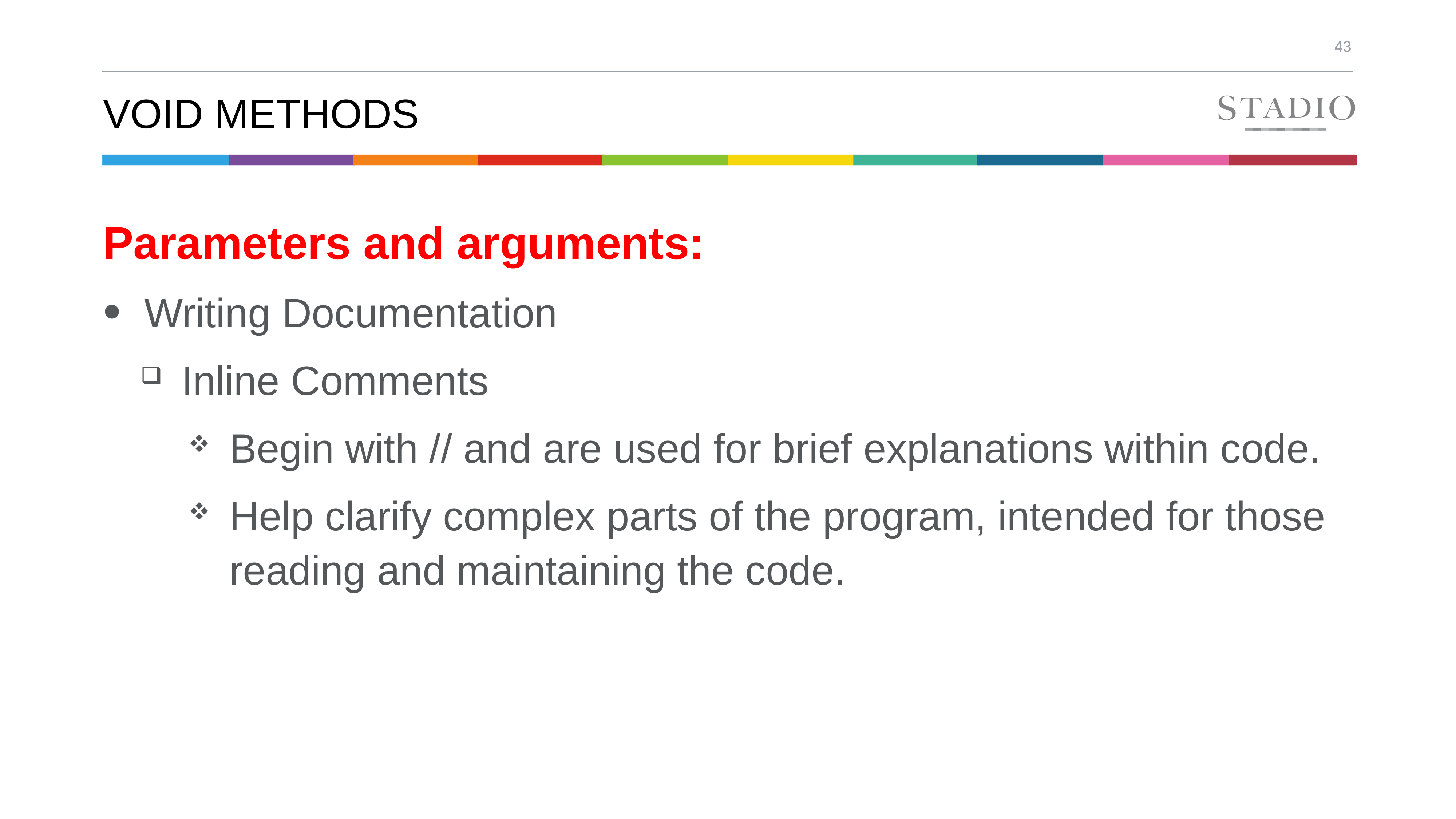

# Void methods

Parameters and arguments:
Writing Documentation
Inline Comments
Begin with // and are used for brief explanations within code.
Help clarify complex parts of the program, intended for those reading and maintaining the code.